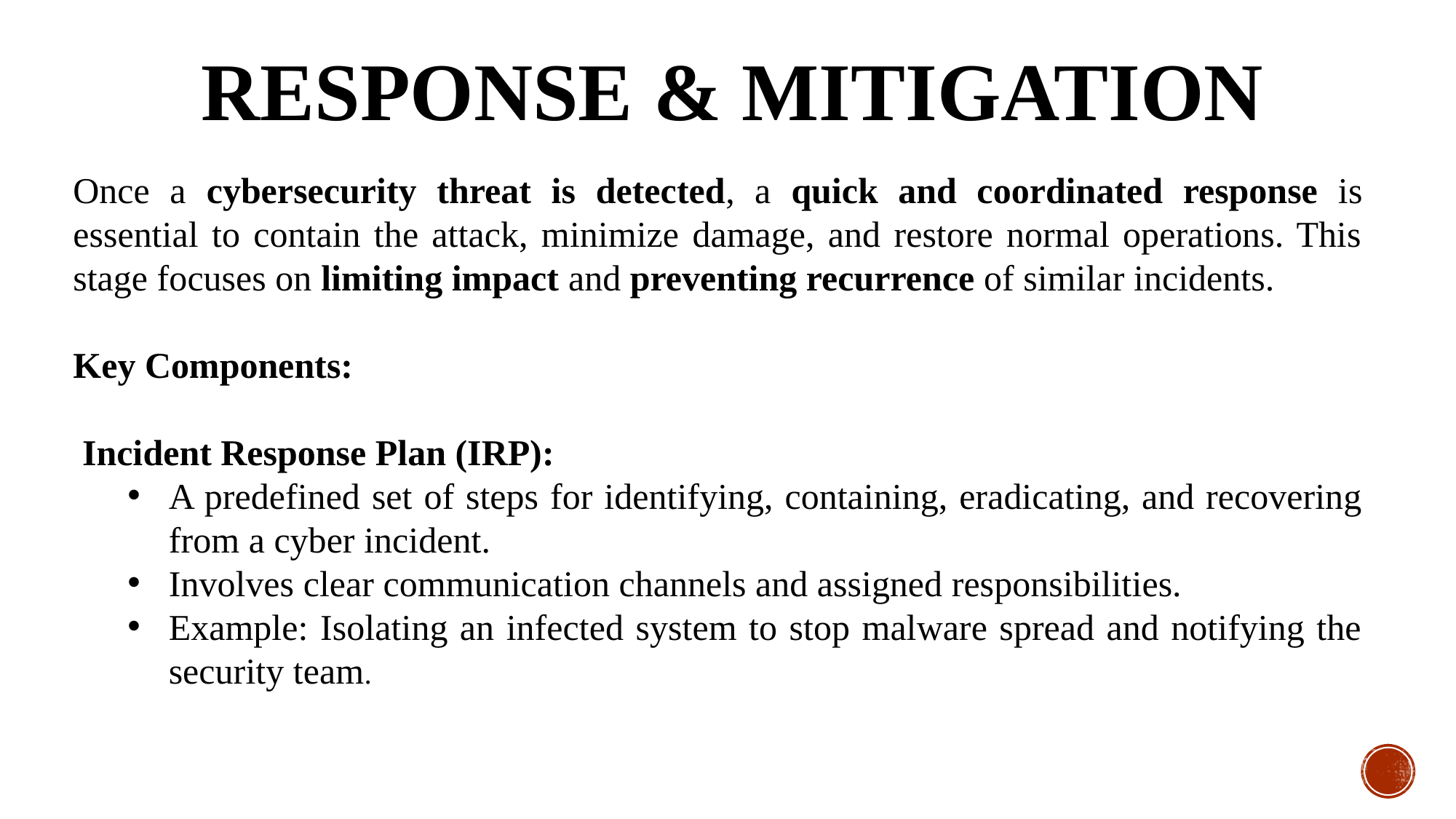

Response & mitigation
Once a cybersecurity threat is detected, a quick and coordinated response is essential to contain the attack, minimize damage, and restore normal operations. This stage focuses on limiting impact and preventing recurrence of similar incidents.

Key Components:

 Incident Response Plan (IRP):
A predefined set of steps for identifying, containing, eradicating, and recovering from a cyber incident.
Involves clear communication channels and assigned responsibilities.
Example: Isolating an infected system to stop malware spread and notifying the security team.